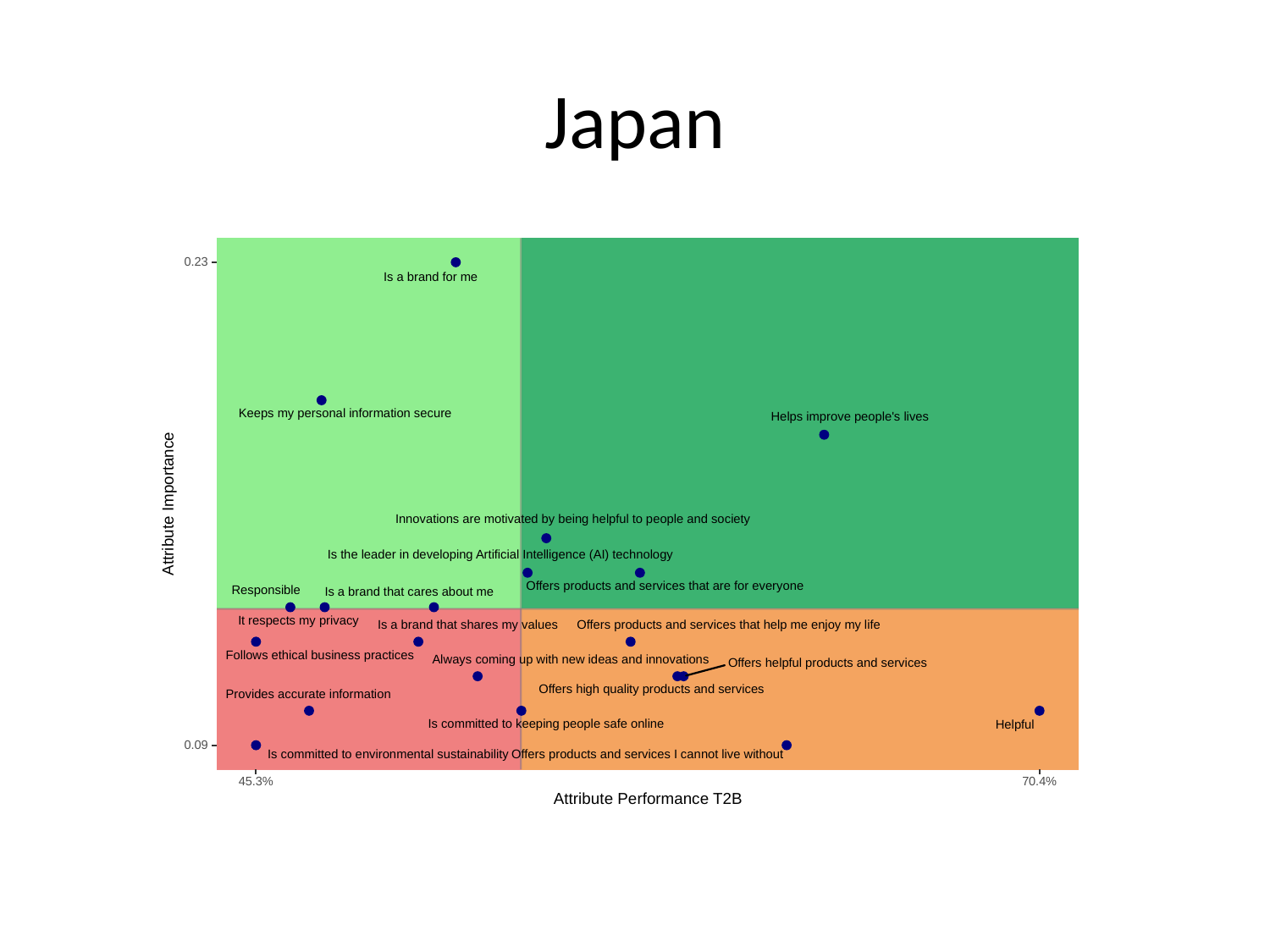

# Japan

0.23

Is a brand for me

Keeps my personal information secure
Helps improve people's lives

Attribute Importance

Innovations are motivated by being helpful to people and society

Is the leader in developing Artificial Intelligence (AI) technology

Offers products and services that are for everyone
Responsible
Is a brand that cares about me

It respects my privacy
Offers products and services that help me enjoy my life
Is a brand that shares my values

Follows ethical business practices
Always coming up with new ideas and innovations
Offers helpful products and services

Offers high quality products and services
Provides accurate information

Is committed to keeping people safe online
Helpful
0.09

Offers products and services I cannot live without
Is committed to environmental sustainability

45.3%
70.4%
Attribute Performance T2B